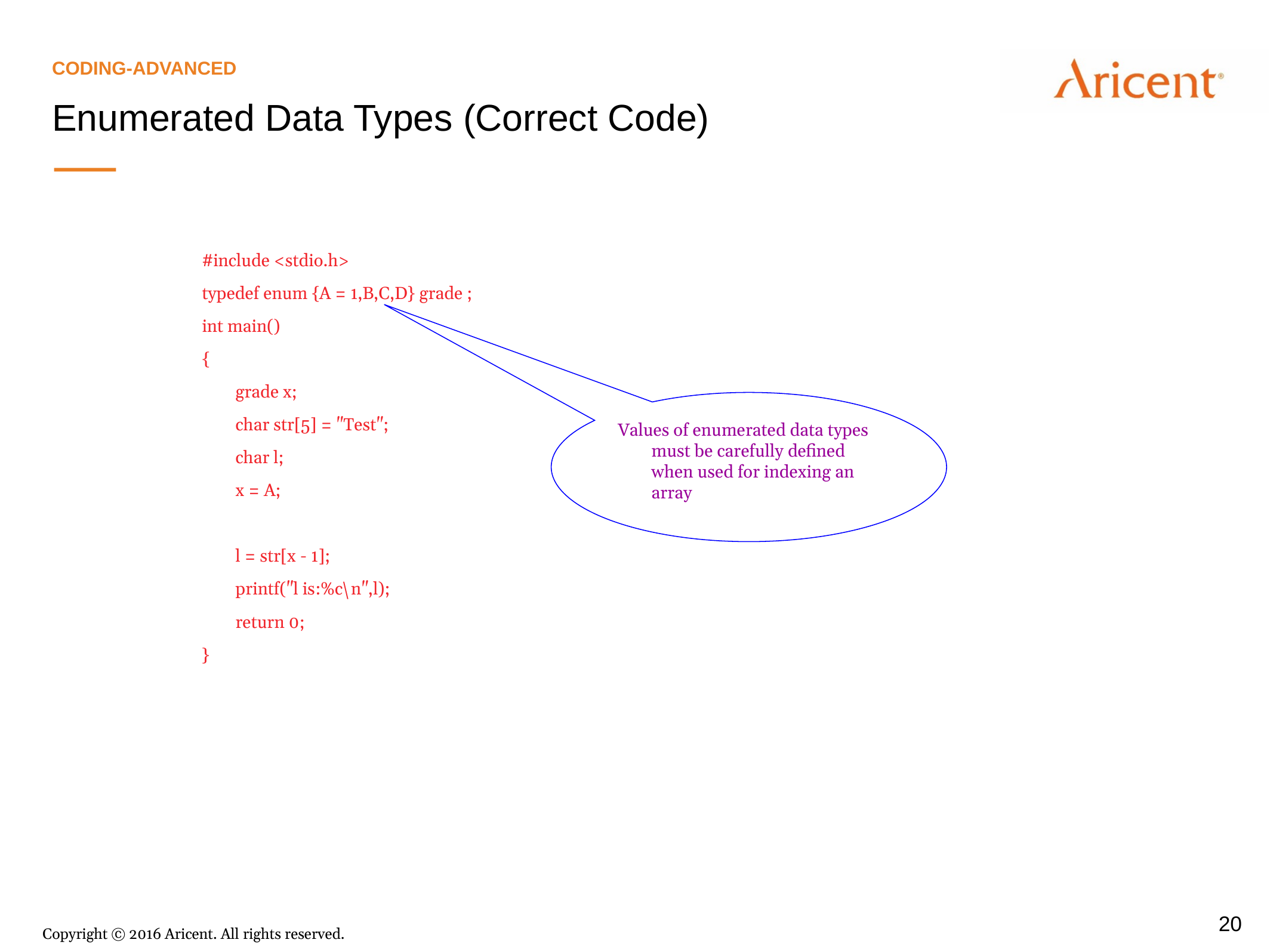

Coding-Advanced
Enumerated Data Types (Correct Code)
#include <stdio.h>
typedef enum {A = 1,B,C,D} grade ;
int main()
{
        grade x;
        char str[5] = "Test";
        char l;
        x = A;

        l = str[x - 1];
        printf("l is:%c\n",l);
        return 0;
}
Values of enumerated data types must be carefully defined when used for indexing an array